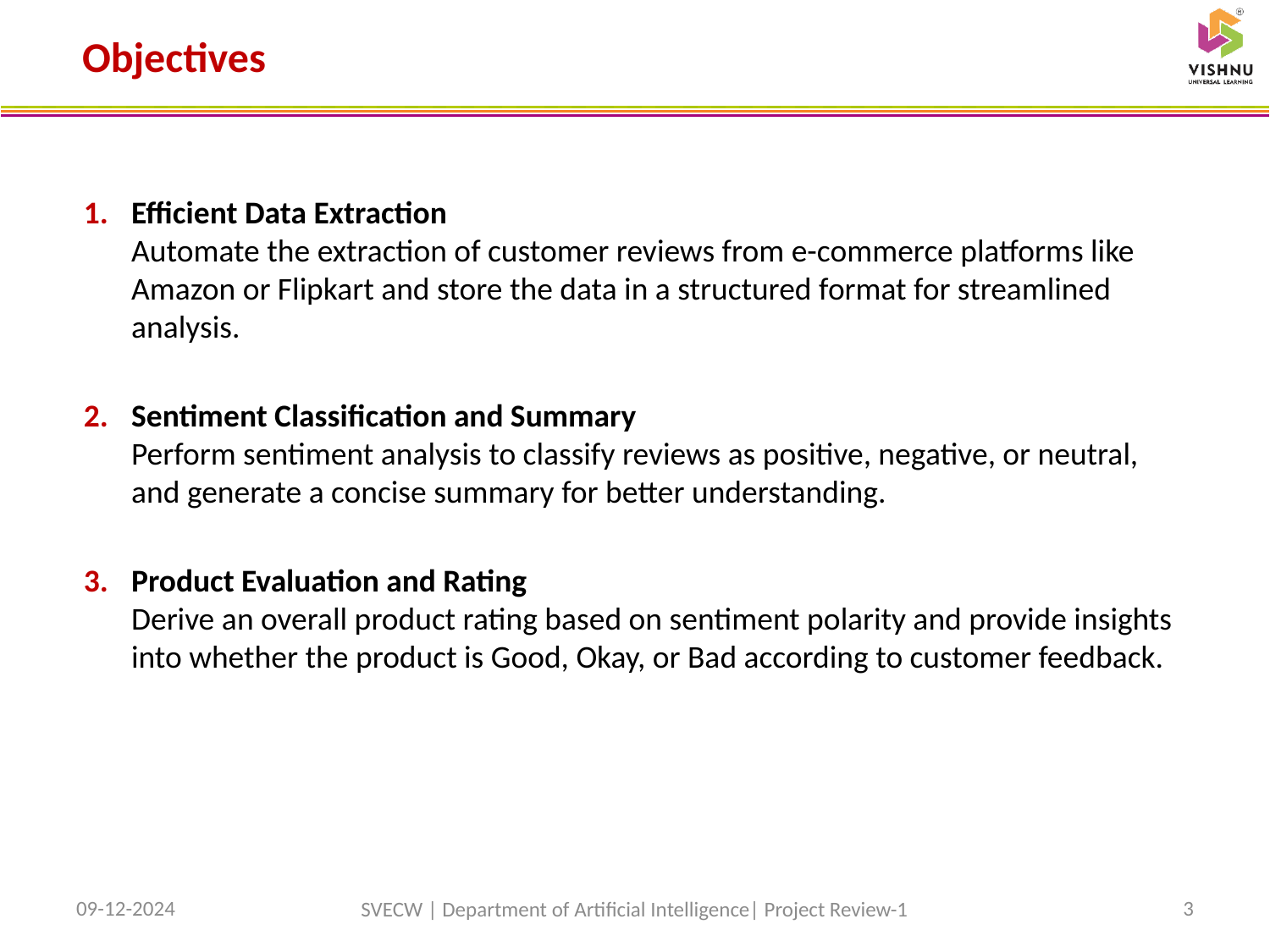

# Objectives
Efficient Data Extraction
Automate the extraction of customer reviews from e-commerce platforms like Amazon or Flipkart and store the data in a structured format for streamlined analysis.

Sentiment Classification and Summary
Perform sentiment analysis to classify reviews as positive, negative, or neutral, and generate a concise summary for better understanding.

Product Evaluation and Rating
Derive an overall product rating based on sentiment polarity and provide insights into whether the product is Good, Okay, or Bad according to customer feedback.
09-12-2024
3
SVECW | Department of Artificial Intelligence| Project Review-1